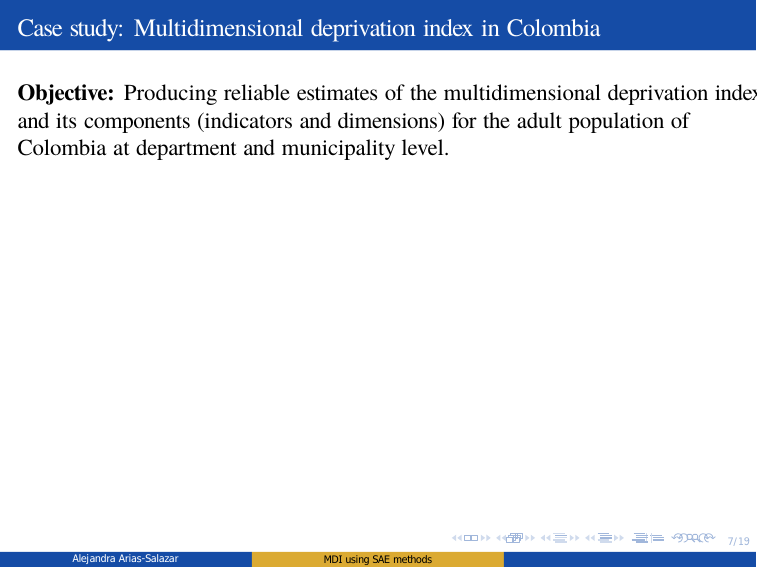

Case study: Multidimensional deprivation index in Colombia
Objective: Producing reliable estimates of the multidimensional deprivation index  and its components (indicators and dimensions) for the adult population of  Colombia at department and municipality level.

7/19

Alejandra Arias-Salazar
 MDI using SAE methods